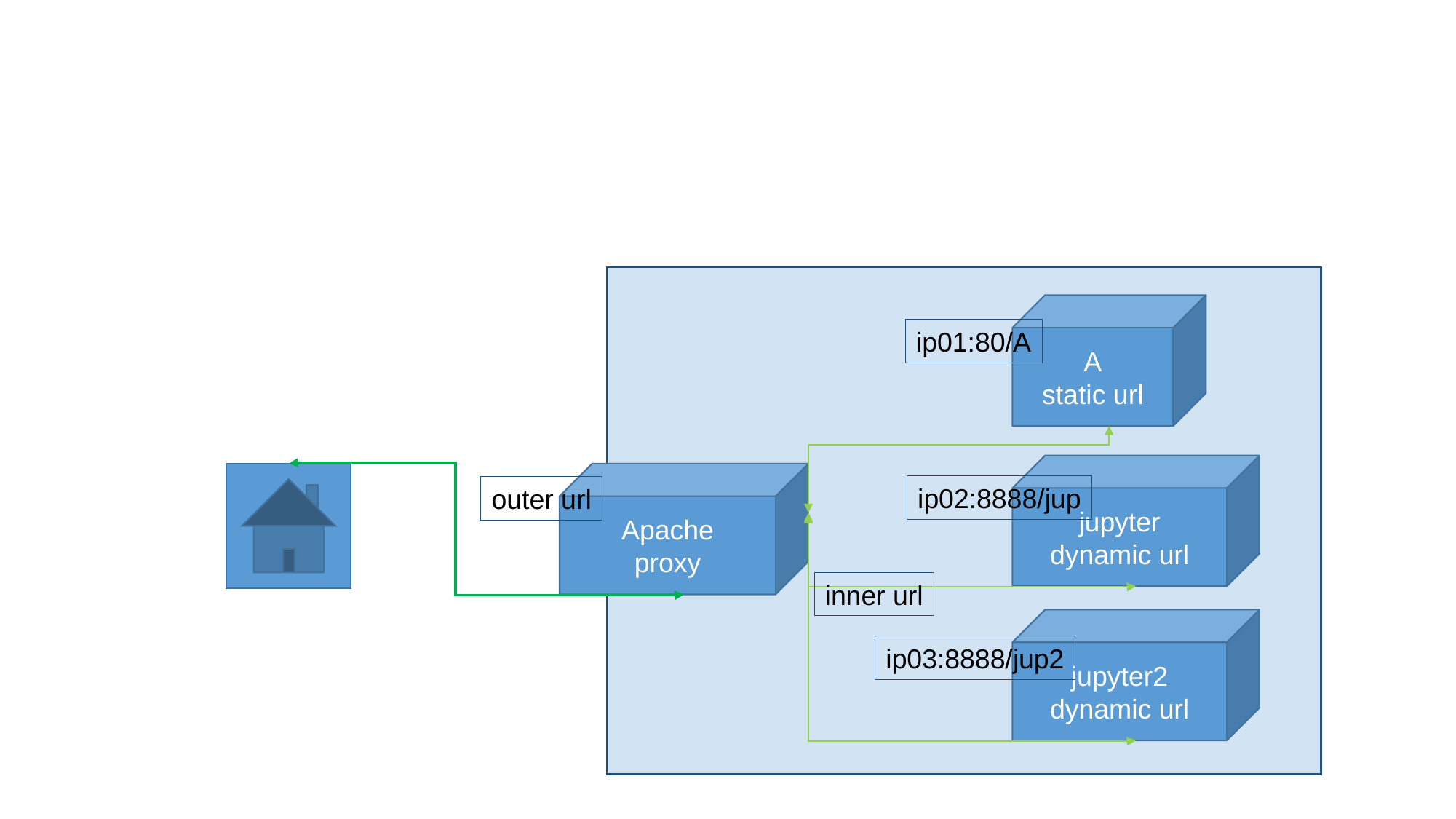

#

A
static url
ip01:80/A
jupyter
dynamic url

Apache
proxy
ip02:8888/jup
outer url
inner url
jupyter2
dynamic url
ip03:8888/jup2